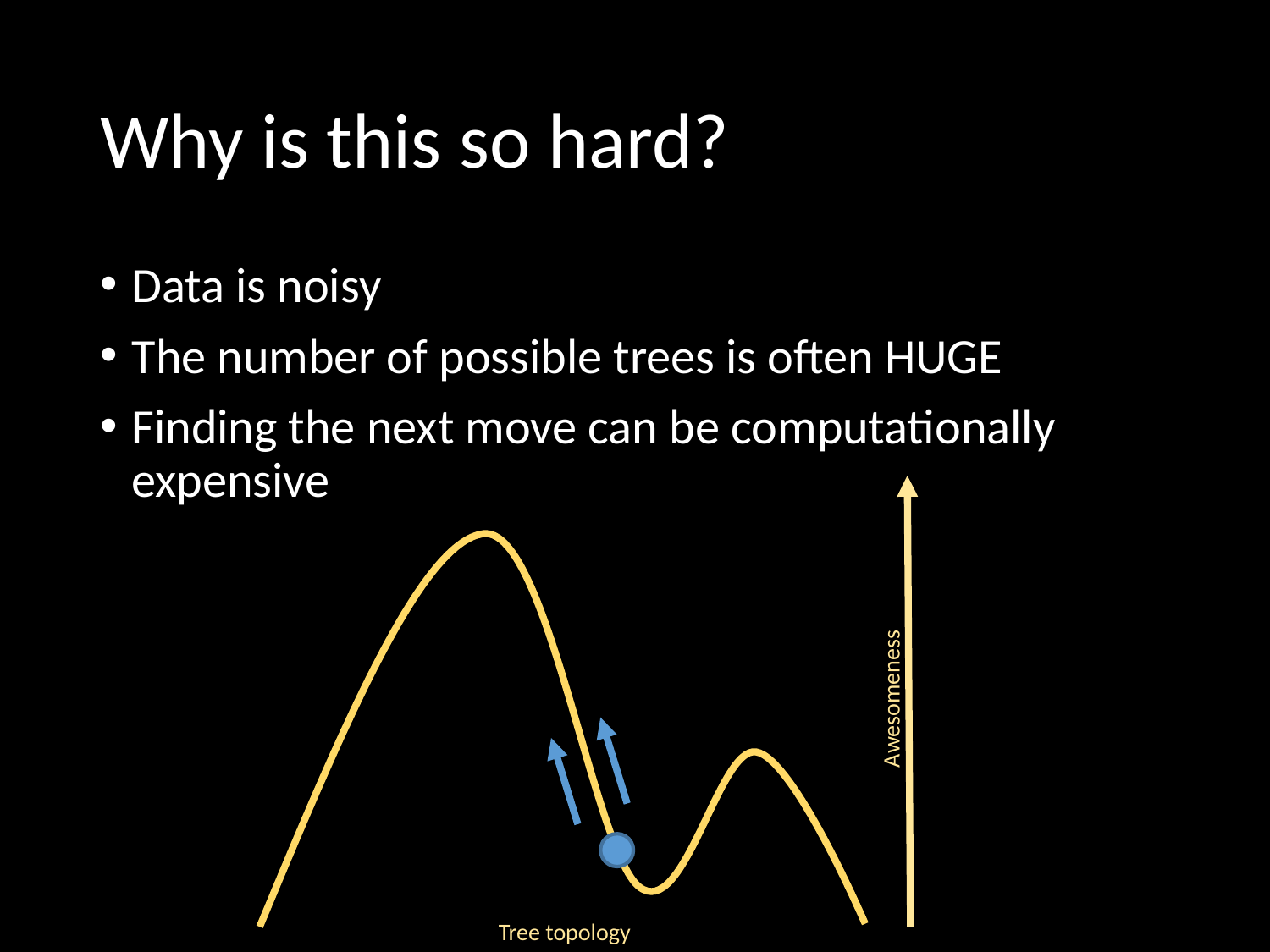

# Why is this so hard?
Data is noisy
The number of possible trees is often HUGE
Finding the next move can be computationally expensive

Awesomeness

Tree topology